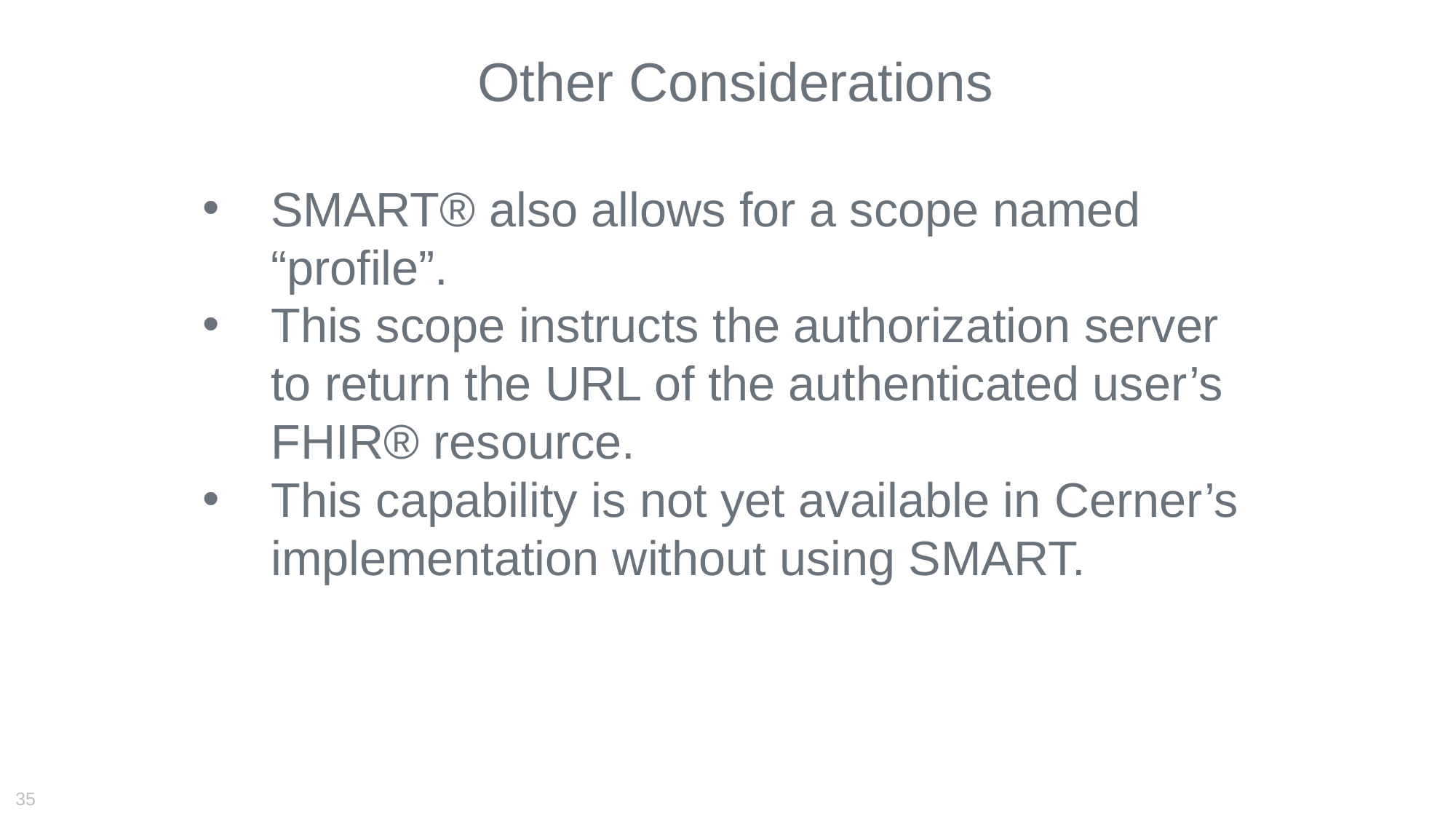

Other Considerations

SMART® also allows for a scope named “profile”.
This scope instructs the authorization server to return the URL of the authenticated user’s FHIR® resource.
This capability is not yet available in Cerner’s implementation without using SMART.